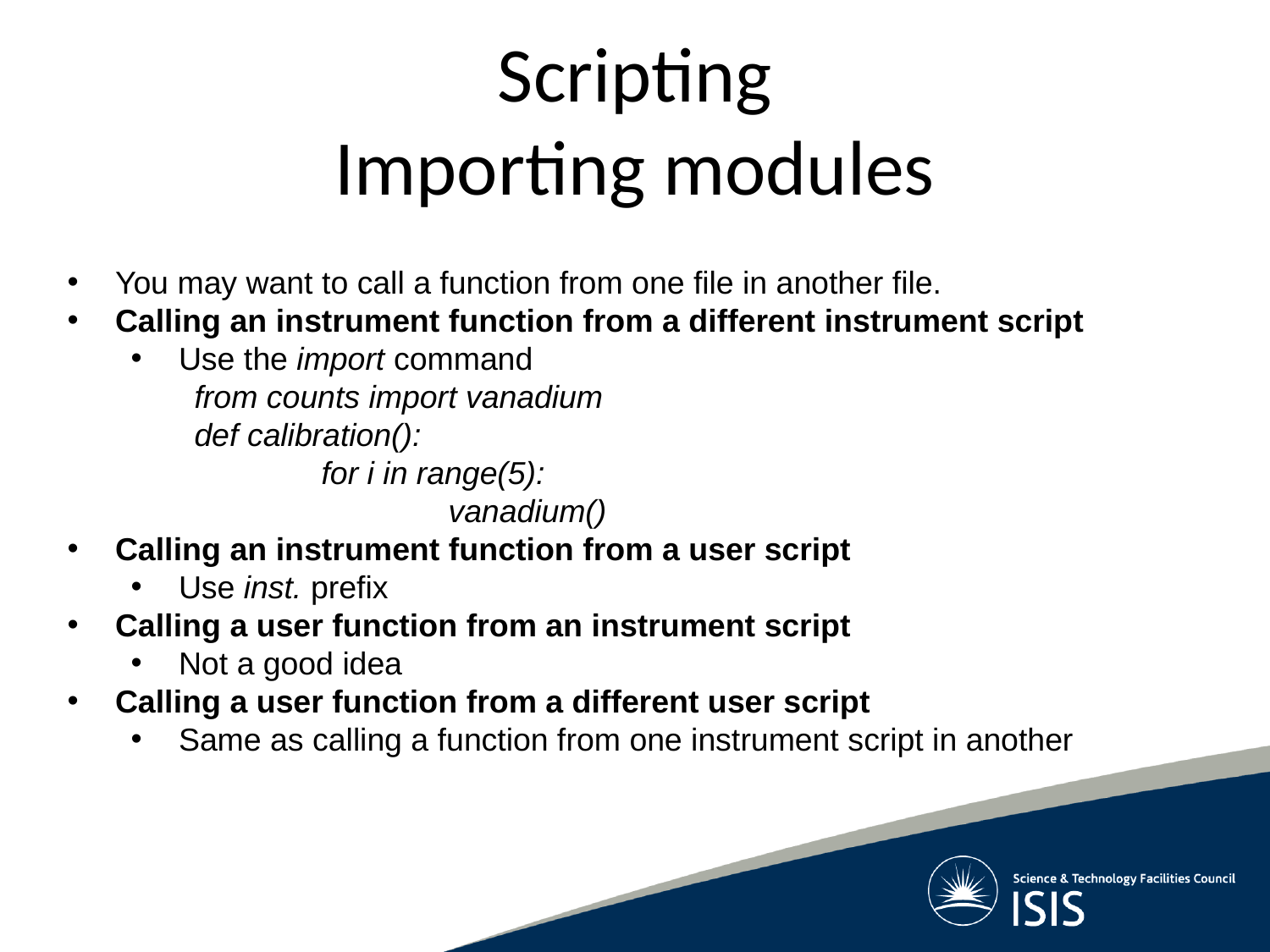

# Scripting Importing modules
You may want to call a function from one file in another file.
Calling an instrument function from a different instrument script
Use the import command
from counts import vanadium
def calibration():
	for i in range(5):
		vanadium()
Calling an instrument function from a user script
Use inst. prefix
Calling a user function from an instrument script
Not a good idea
Calling a user function from a different user script
Same as calling a function from one instrument script in another